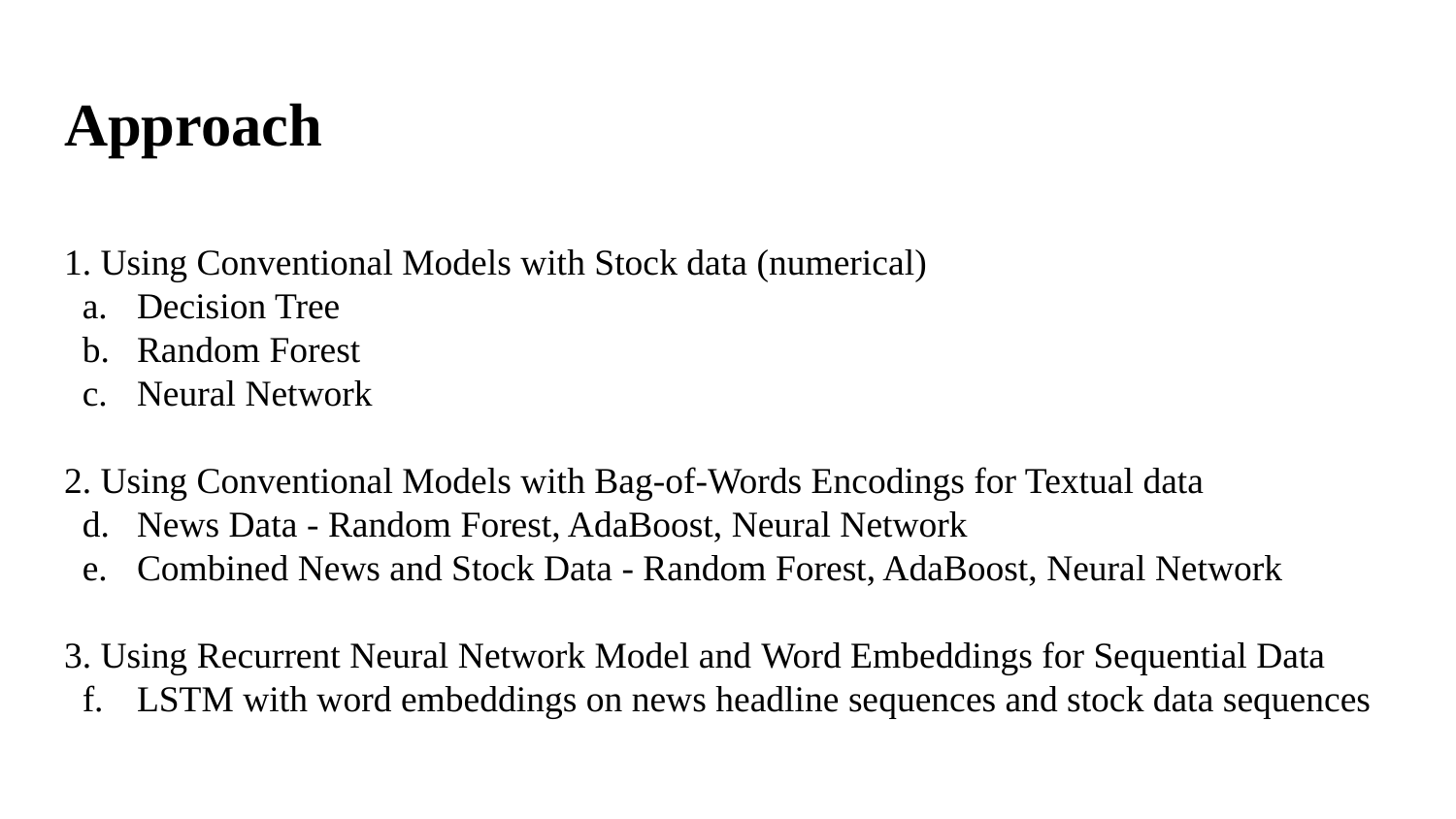

# Approach
1. Using Conventional Models with Stock data (numerical)
Decision Tree
Random Forest
Neural Network

2. Using Conventional Models with Bag-of-Words Encodings for Textual data
News Data - Random Forest, AdaBoost, Neural Network
Combined News and Stock Data - Random Forest, AdaBoost, Neural Network

3. Using Recurrent Neural Network Model and Word Embeddings for Sequential Data
LSTM with word embeddings on news headline sequences and stock data sequences